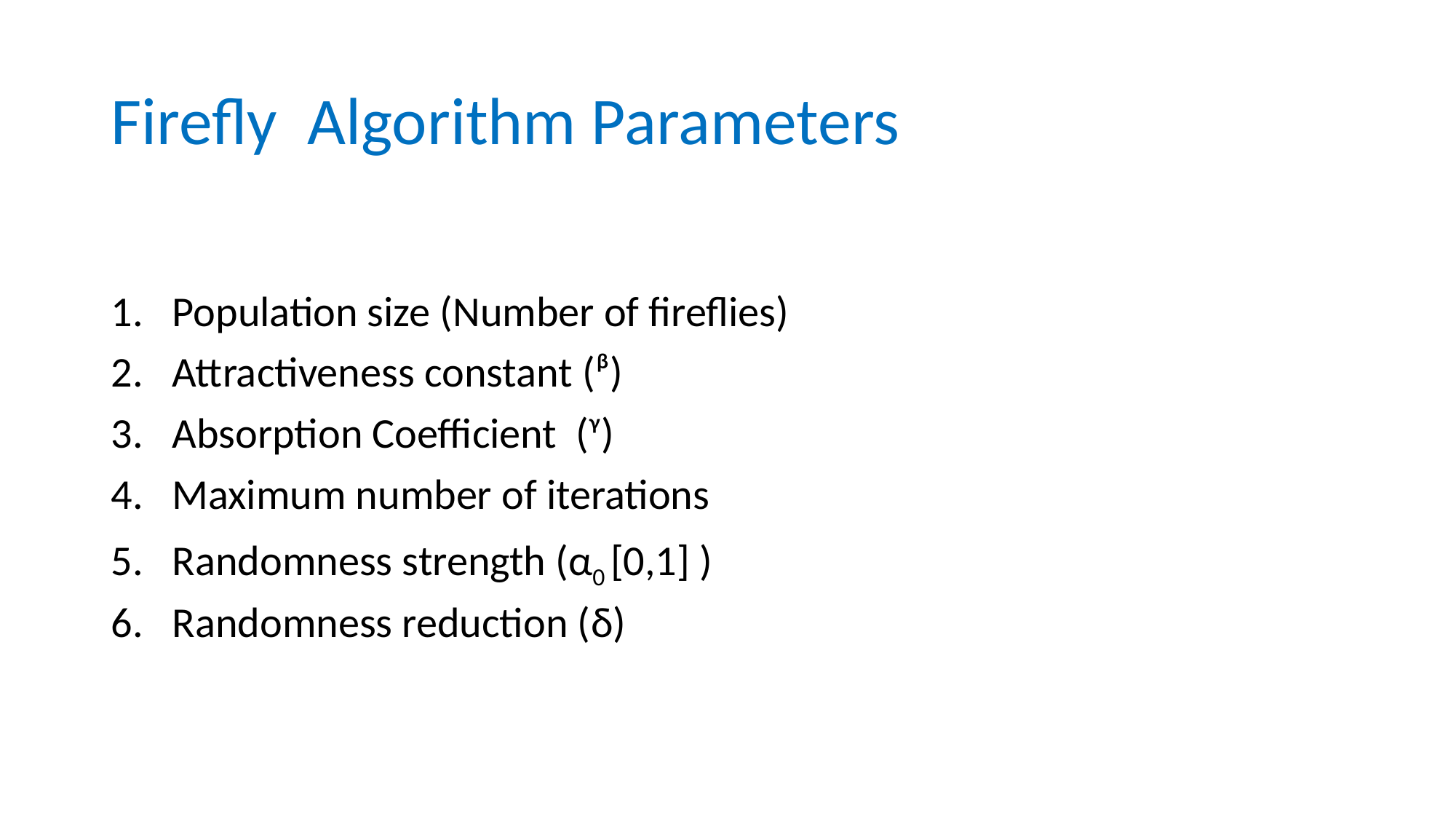

# Firefly  Algorithm Parameters

Population size (Number of fireflies)
Attractiveness constant (ᵝ)
Absorption Coefficient  (ᵞ)
Maximum number of iterations
Randomness strength (α0 [0,1] )
Randomness reduction (δ)